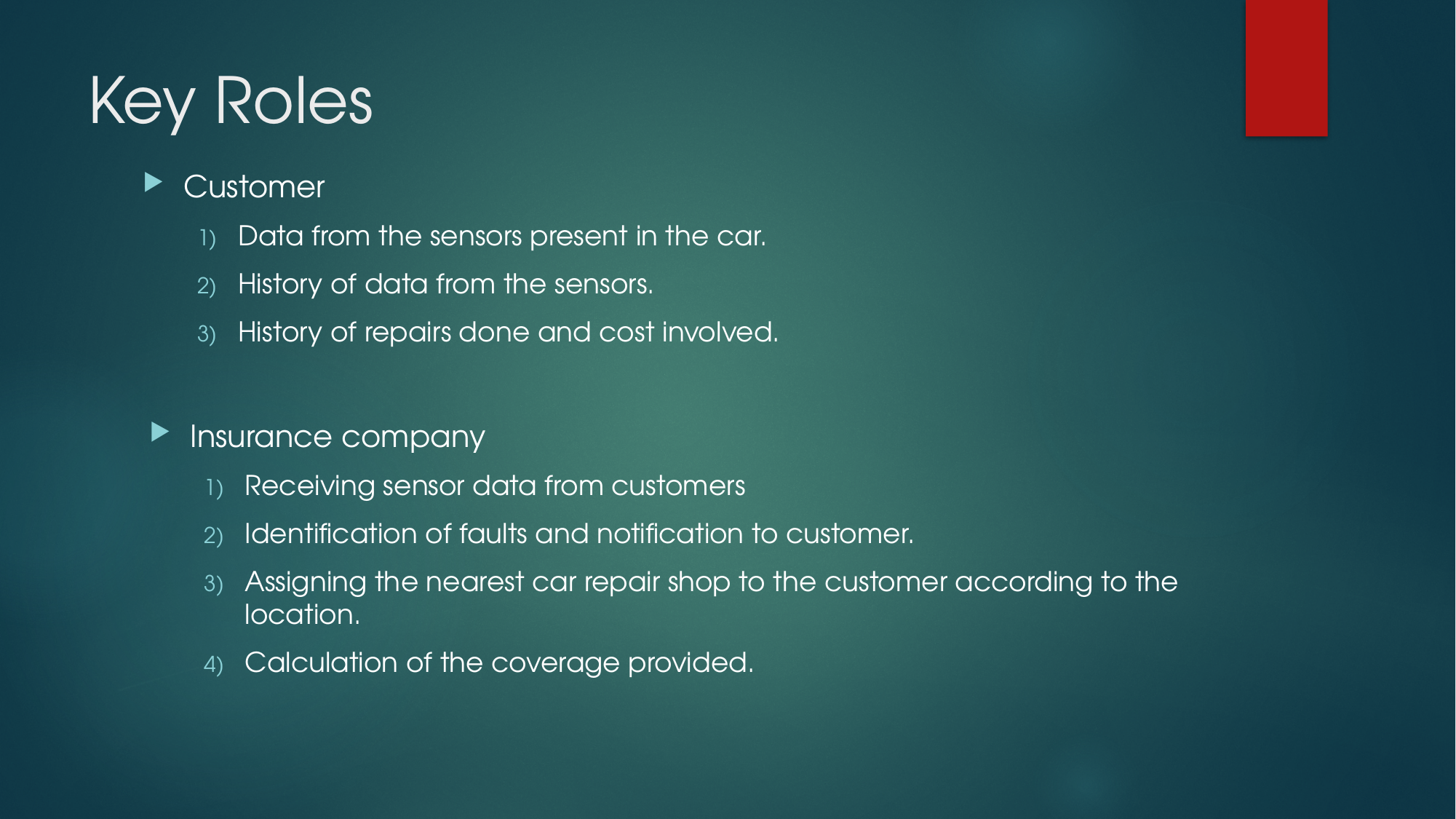

# Key Roles
Customer
Data from the sensors present in the car.
History of data from the sensors.
History of repairs done and cost involved.

Insurance company
Receiving sensor data from customers
Identification of faults and notification to customer.
Assigning the nearest car repair shop to the customer according to the location.
Calculation of the coverage provided.